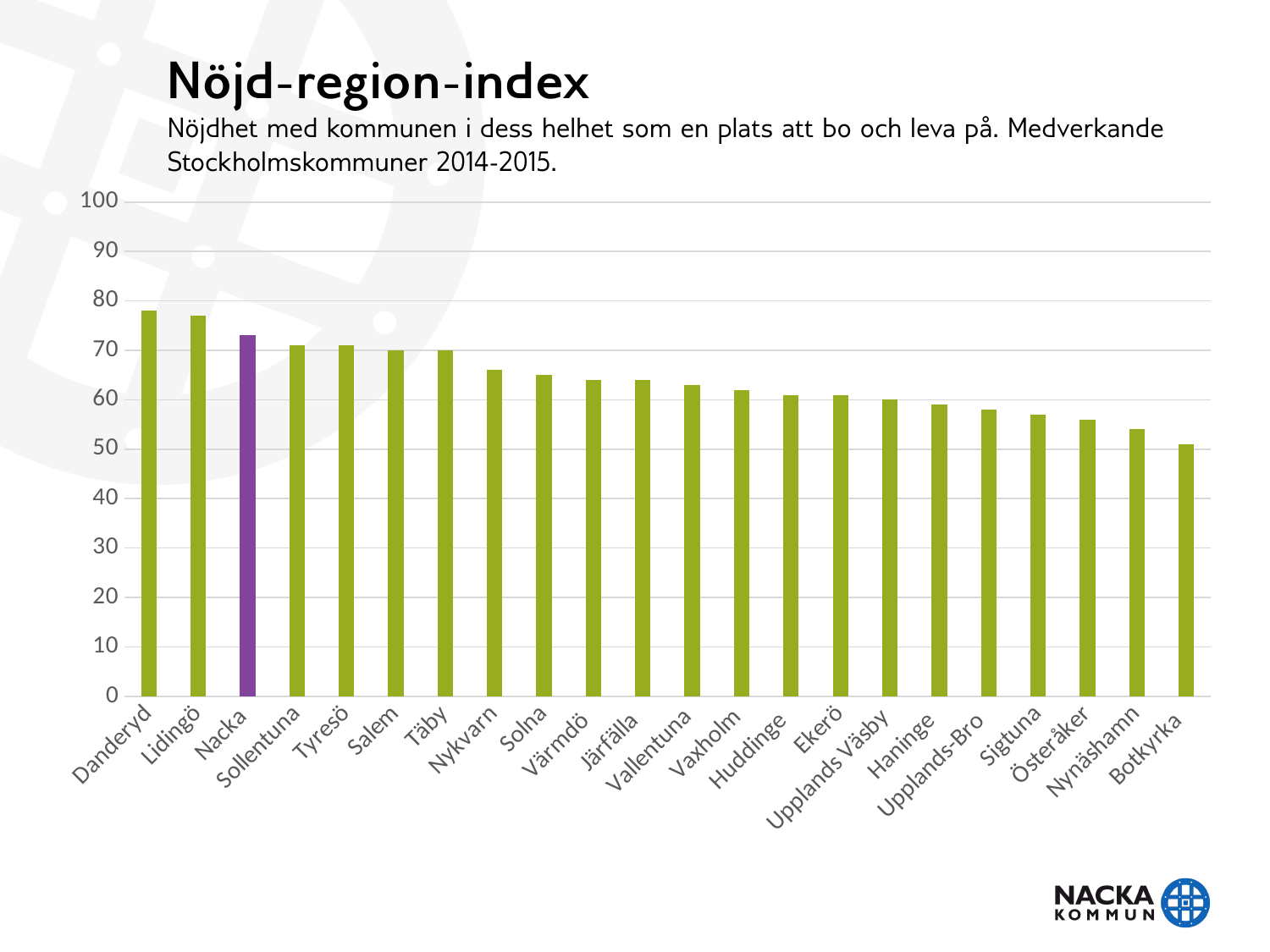

# Nöjd-region-index Nöjdhet med kommunen i dess helhet som en plats att bo och leva på. Medverkande Stockholmskommuner 2014-2015.

### Chart

| Category | NRI |
|---|---|
| Danderyd | 78.0 |
| Lidingö | 77.0 |
| Nacka  | 73.0 |
| Sollentuna | 71.0 |
| Tyresö | 71.0 |
| Salem | 70.0 |
| Täby | 70.0 |
| Nykvarn | 66.0 |
| Solna | 65.0 |
| Värmdö   | 64.0 |
| Järfälla   | 64.0 |
| Vallentuna  | 63.0 |
| Vaxholm  | 62.0 |
| Huddinge   | 61.0 |
| Ekerö | 61.0 |
| Upplands Väsby  | 60.0 |
| Haninge   | 59.0 |
| Upplands-Bro   | 58.0 |
| Sigtuna | 57.0 |
| Österåker | 56.0 |
| Nynäshamn | 54.0 |
| Botkyrka   | 51.0 |